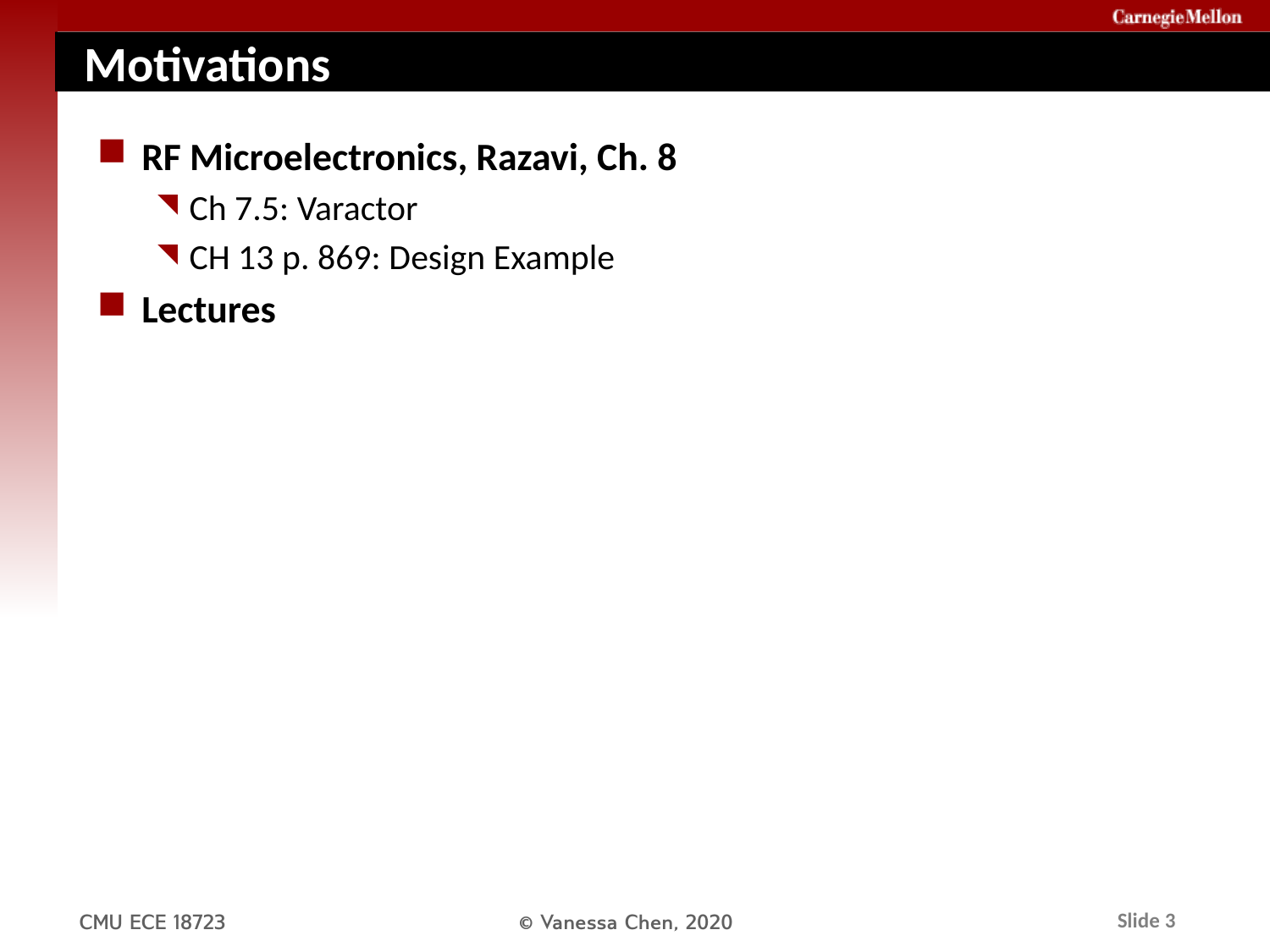

# Motivations
RF Microelectronics, Razavi, Ch. 8
Ch 7.5: Varactor
CH 13 p. 869: Design Example
Lectures